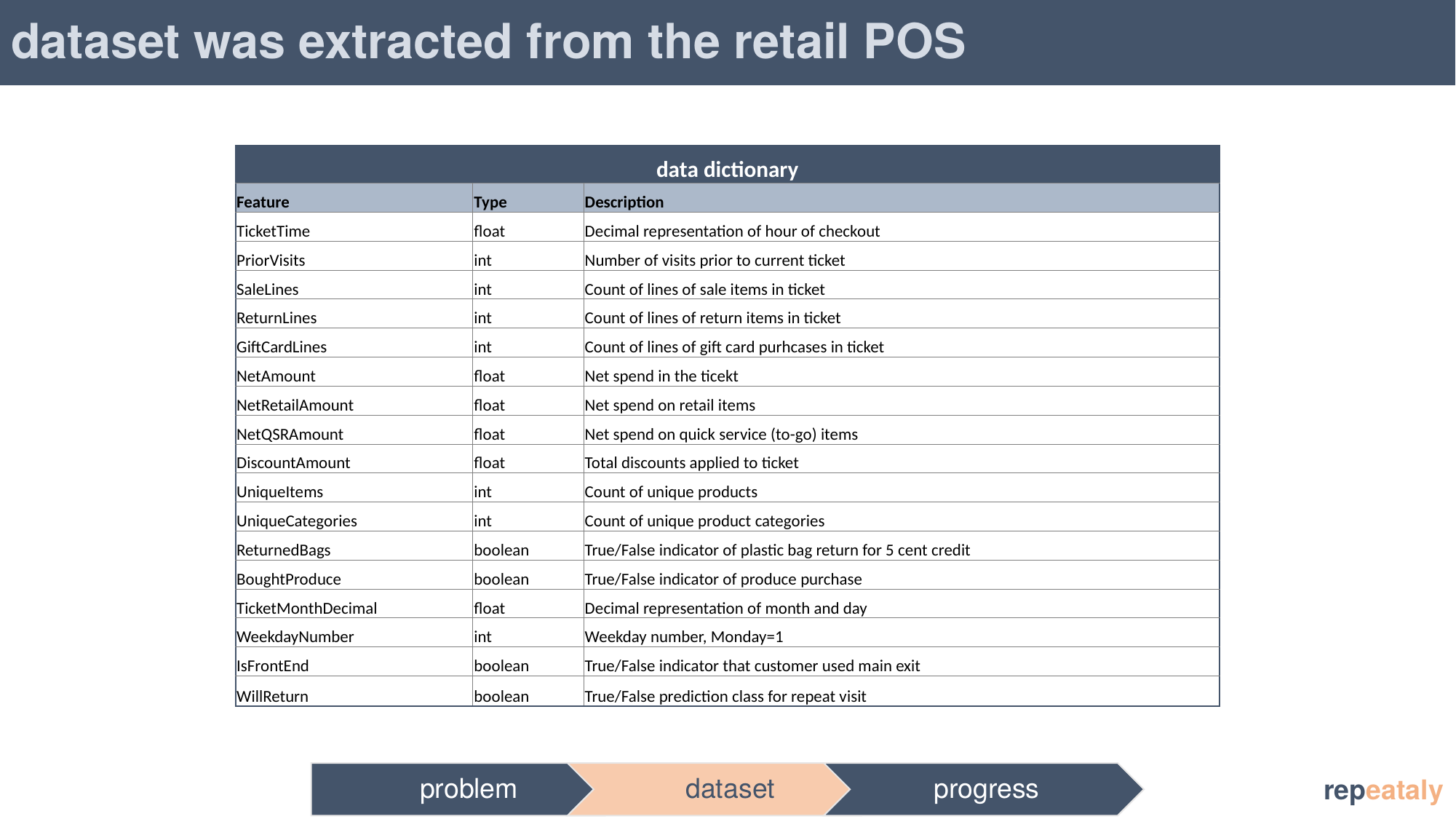

# dataset was extracted from the retail POS
| data dictionary |  |  |
| --- | --- | --- |
| Feature | Type | Description |
| TicketTime | float | Decimal representation of hour of checkout |
| PriorVisits | int | Number of visits prior to current ticket |
| SaleLines | int | Count of lines of sale items in ticket |
| ReturnLines | int | Count of lines of return items in ticket |
| GiftCardLines | int | Count of lines of gift card purhcases in ticket |
| NetAmount | float | Net spend in the ticekt |
| NetRetailAmount | float | Net spend on retail items |
| NetQSRAmount | float | Net spend on quick service (to-go) items |
| DiscountAmount | float | Total discounts applied to ticket |
| UniqueItems | int | Count of unique products |
| UniqueCategories | int | Count of unique product categories |
| ReturnedBags | boolean | True/False indicator of plastic bag return for 5 cent credit |
| BoughtProduce | boolean | True/False indicator of produce purchase |
| TicketMonthDecimal | float | Decimal representation of month and day |
| WeekdayNumber | int | Weekday number, Monday=1 |
| IsFrontEnd | boolean | True/False indicator that customer used main exit |
| WillReturn | boolean | True/False prediction class for repeat visit |
problem
dataset
progress